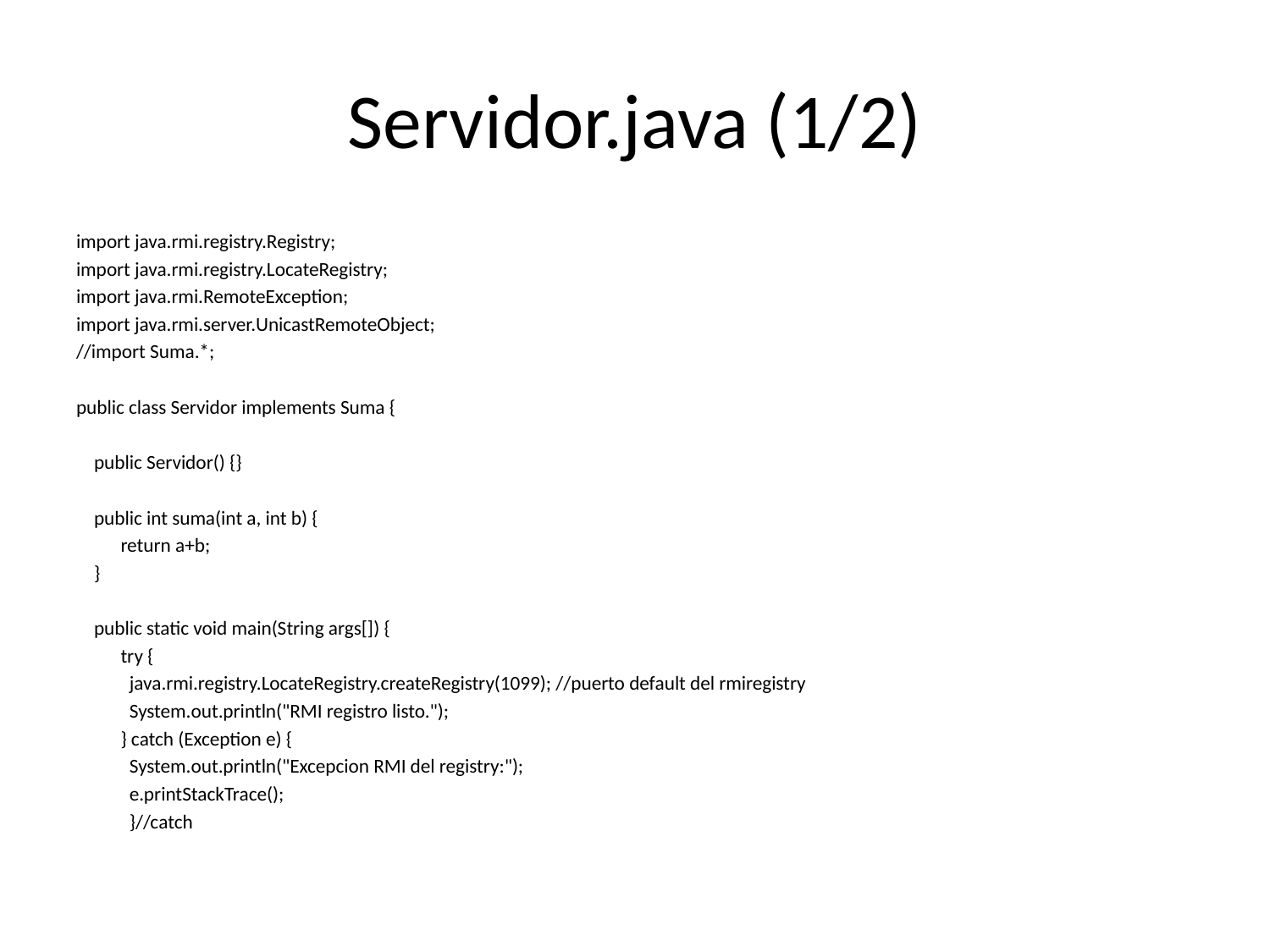

# Servidor.java (1/2)
import java.rmi.registry.Registry;
import java.rmi.registry.LocateRegistry;
import java.rmi.RemoteException;
import java.rmi.server.UnicastRemoteObject;
//import Suma.*;

public class Servidor implements Suma {

    public Servidor() {}

    public int suma(int a, int b) {
	return a+b;
    }

    public static void main(String args[]) {
	try {
            java.rmi.registry.LocateRegistry.createRegistry(1099); //puerto default del rmiregistry
            System.out.println("RMI registro listo.");
	} catch (Exception e) {
            System.out.println("Excepcion RMI del registry:");
            e.printStackTrace();
	  }//catch